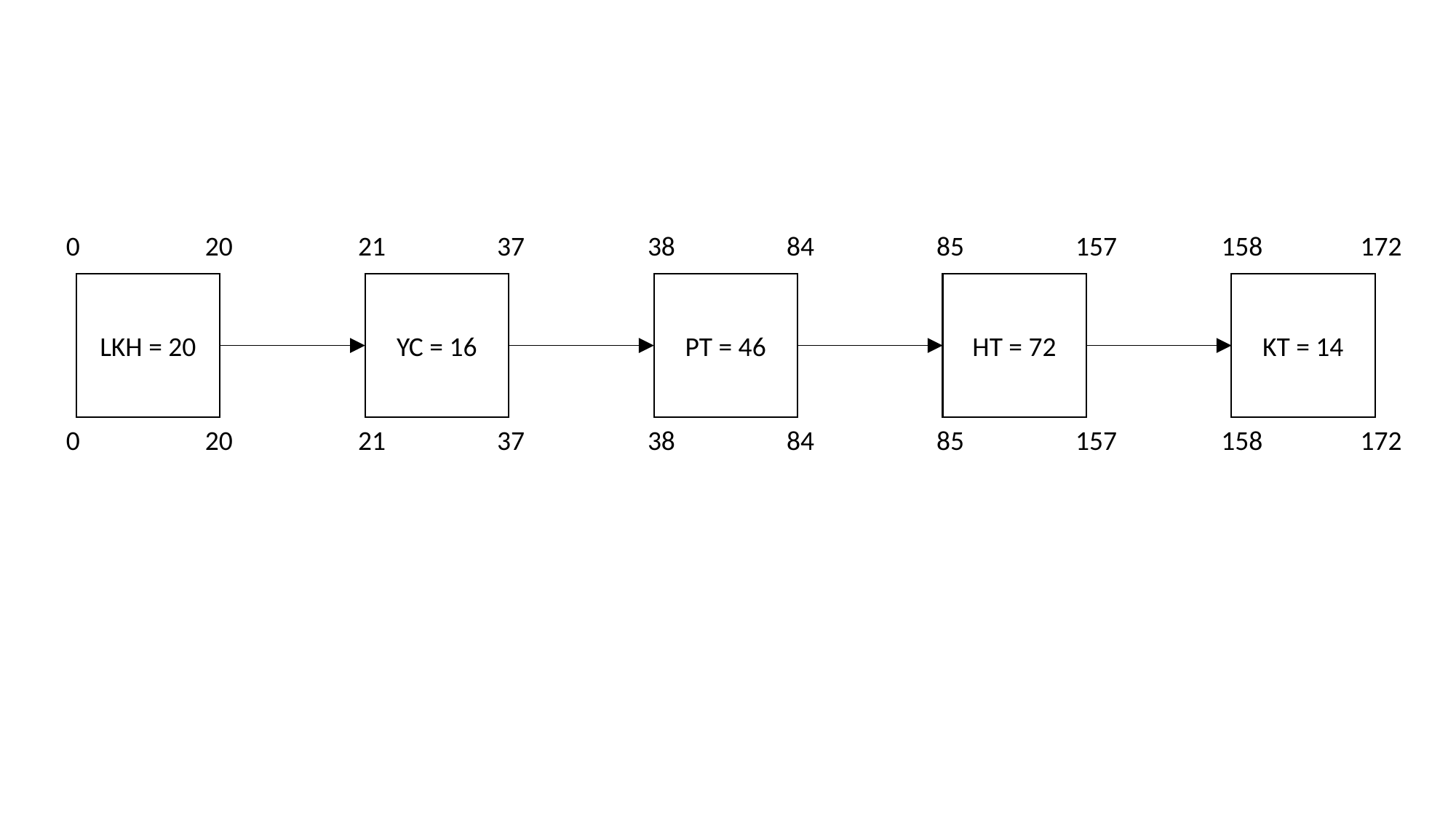

0
20
21
37
38
84
85
157
158
172
LKH = 20
YC = 16
PT = 46
HT = 72
KT = 14
0
20
21
37
38
84
85
157
158
172